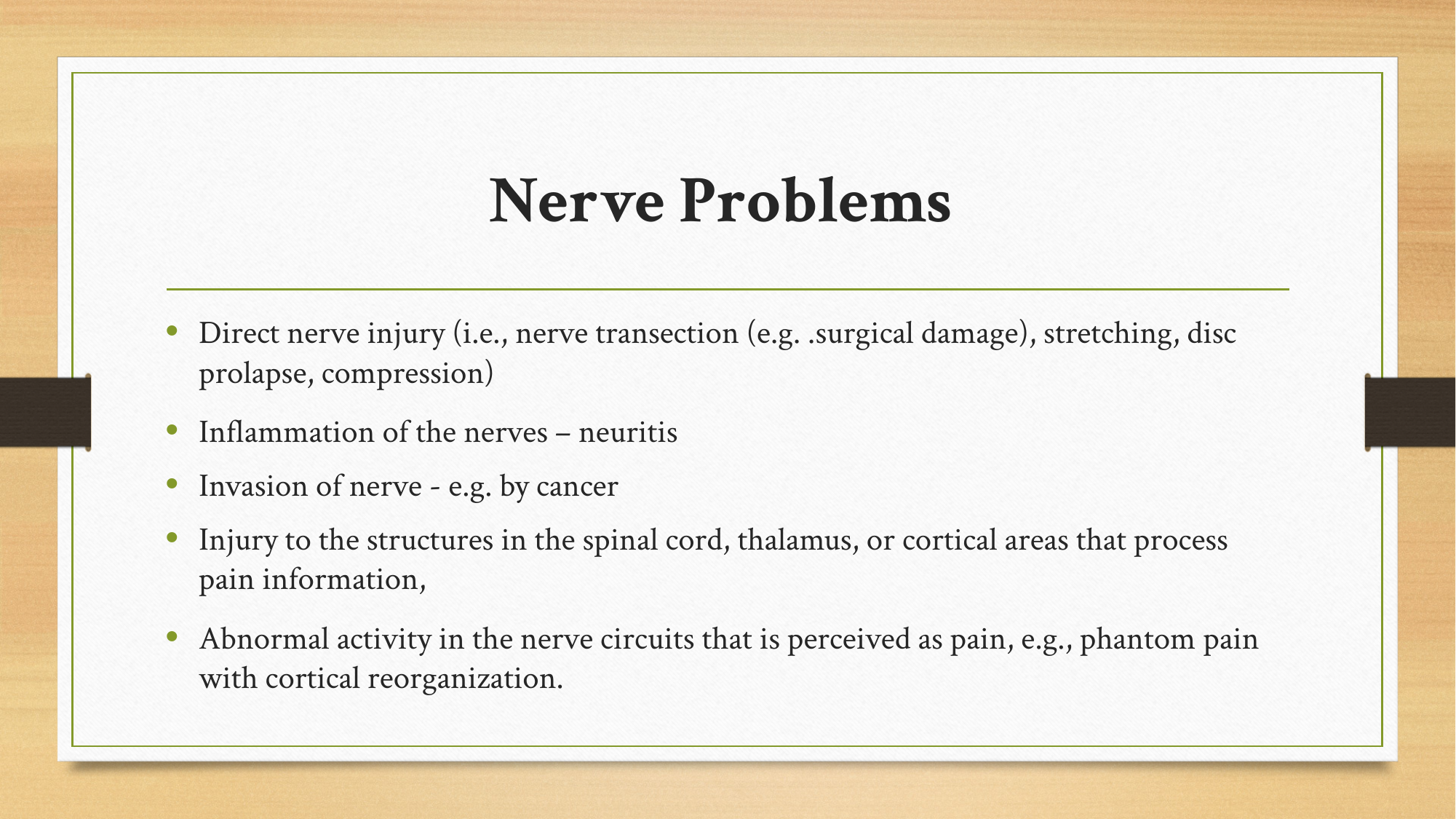

# Nerve Problems
Direct nerve injury (i.e., nerve transection (e.g. .surgical damage), stretching, disc prolapse, compression)
Inflammation of the nerves – neuritis
Invasion of nerve - e.g. by cancer
Injury to the structures in the spinal cord, thalamus, or cortical areas that process pain information,
Abnormal activity in the nerve circuits that is perceived as pain, e.g., phantom pain with cortical reorganization.